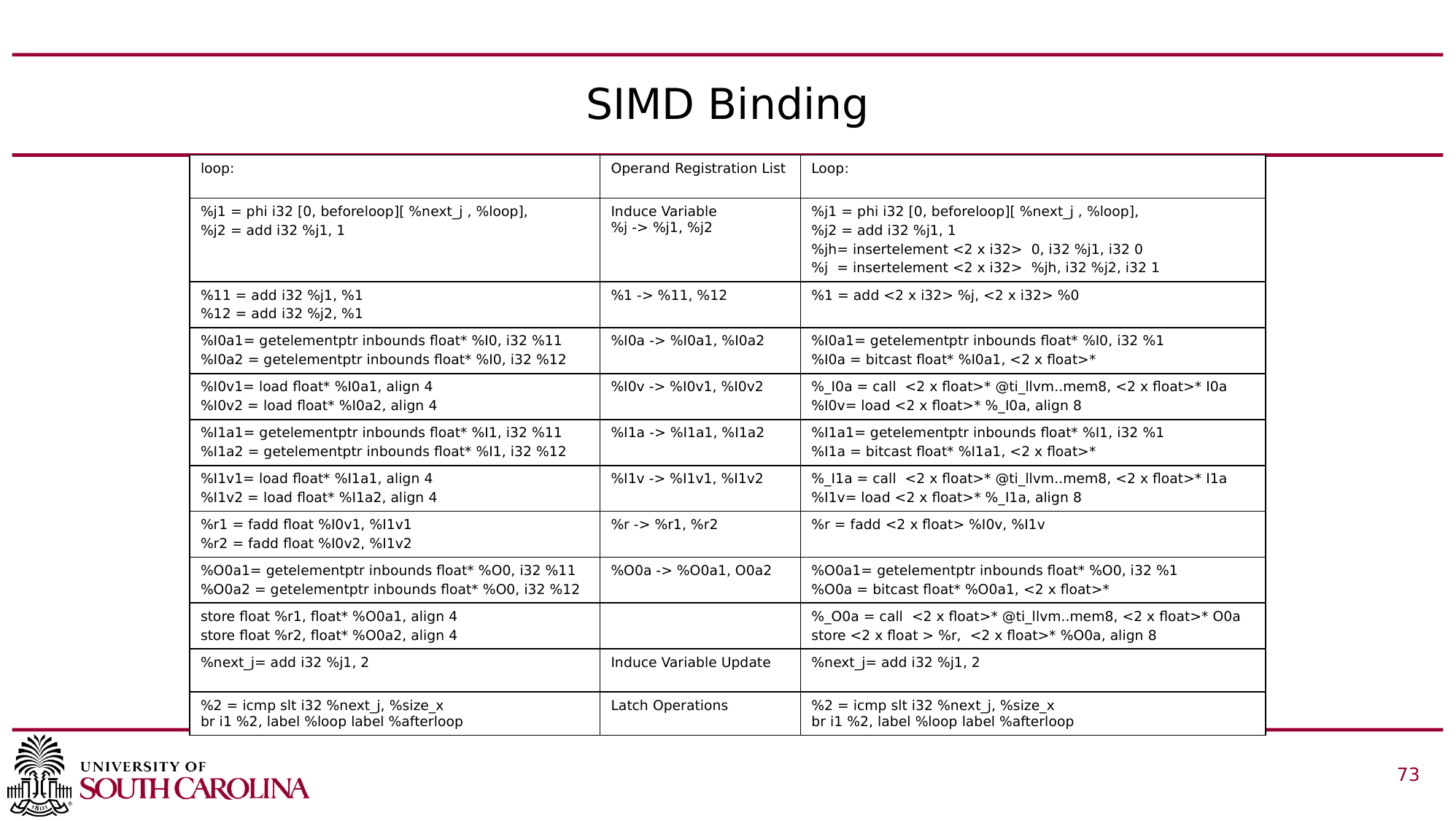

# SIMD Binding
| loop: | Operand Registration List | Loop: |
| --- | --- | --- |
| %j1 = phi i32 [0, beforeloop][ %next\_j , %loop], %j2 = add i32 %j1, 1 | Induce Variable %j -> %j1, %j2 | %j1 = phi i32 [0, beforeloop][ %next\_j , %loop], %j2 = add i32 %j1, 1 %jh= insertelement <2 x i32> 0, i32 %j1, i32 0 %j = insertelement <2 x i32> %jh, i32 %j2, i32 1 |
| %11 = add i32 %j1, %1 %12 = add i32 %j2, %1 | %1 -> %11, %12 | %1 = add <2 x i32> %j, <2 x i32> %0 |
| %I0a1= getelementptr inbounds float\* %I0, i32 %11 %I0a2 = getelementptr inbounds float\* %I0, i32 %12 | %I0a -> %I0a1, %I0a2 | %I0a1= getelementptr inbounds float\* %I0, i32 %1 %I0a = bitcast float\* %I0a1, <2 x float>\* |
| %I0v1= load float\* %I0a1, align 4 %I0v2 = load float\* %I0a2, align 4 | %I0v -> %I0v1, %I0v2 | %\_I0a = call <2 x float>\* @ti\_llvm..mem8, <2 x float>\* I0a %I0v= load <2 x float>\* %\_I0a, align 8 |
| %I1a1= getelementptr inbounds float\* %I1, i32 %11 %I1a2 = getelementptr inbounds float\* %I1, i32 %12 | %I1a -> %I1a1, %I1a2 | %I1a1= getelementptr inbounds float\* %I1, i32 %1 %I1a = bitcast float\* %I1a1, <2 x float>\* |
| %I1v1= load float\* %I1a1, align 4 %I1v2 = load float\* %I1a2, align 4 | %I1v -> %I1v1, %I1v2 | %\_I1a = call <2 x float>\* @ti\_llvm..mem8, <2 x float>\* I1a %I1v= load <2 x float>\* %\_I1a, align 8 |
| %r1 = fadd float %I0v1, %I1v1 %r2 = fadd float %I0v2, %I1v2 | %r -> %r1, %r2 | %r = fadd <2 x float> %I0v, %I1v |
| %O0a1= getelementptr inbounds float\* %O0, i32 %11 %O0a2 = getelementptr inbounds float\* %O0, i32 %12 | %O0a -> %O0a1, O0a2 | %O0a1= getelementptr inbounds float\* %O0, i32 %1 %O0a = bitcast float\* %O0a1, <2 x float>\* |
| store float %r1, float\* %O0a1, align 4 store float %r2, float\* %O0a2, align 4 |  | %\_O0a = call <2 x float>\* @ti\_llvm..mem8, <2 x float>\* O0a store <2 x float > %r, <2 x float>\* %O0a, align 8 |
| %next\_j= add i32 %j1, 2 | Induce Variable Update | %next\_j= add i32 %j1, 2 |
| %2 = icmp slt i32 %next\_j, %size\_x br i1 %2, label %loop label %afterloop | Latch Operations | %2 = icmp slt i32 %next\_j, %size\_x br i1 %2, label %loop label %afterloop |
 			 73